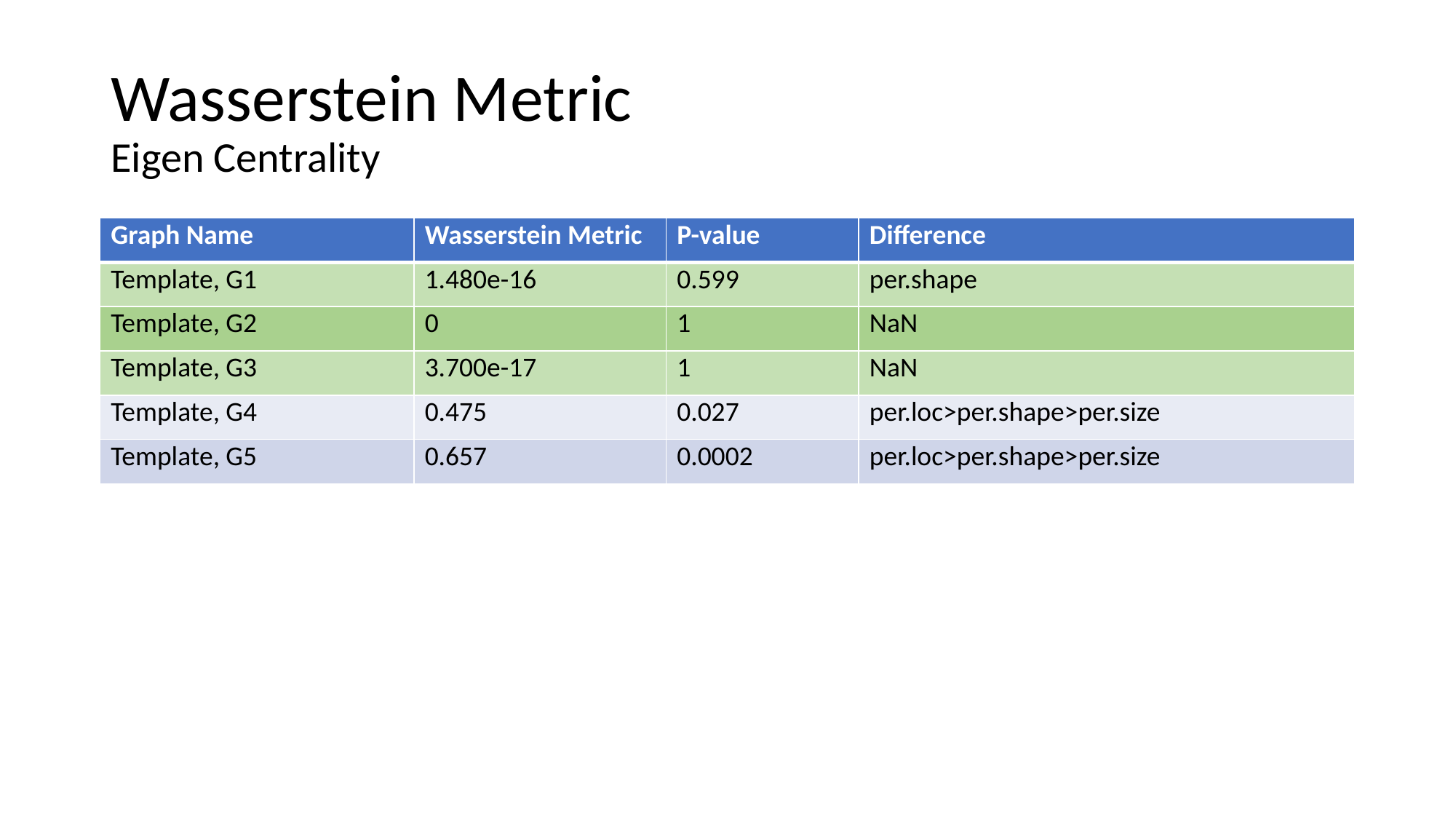

# Wasserstein Metric Eigen Centrality
| Graph Name | Wasserstein Metric | P-value | Difference |
| --- | --- | --- | --- |
| Template, G1 | 1.480e-16 | 0.599 | per.shape |
| Template, G2 | 0 | 1 | NaN |
| Template, G3 | 3.700e-17 | 1 | NaN |
| Template, G4 | 0.475 | 0.027 | per.loc>per.shape>per.size |
| Template, G5 | 0.657 | 0.0002 | per.loc>per.shape>per.size |